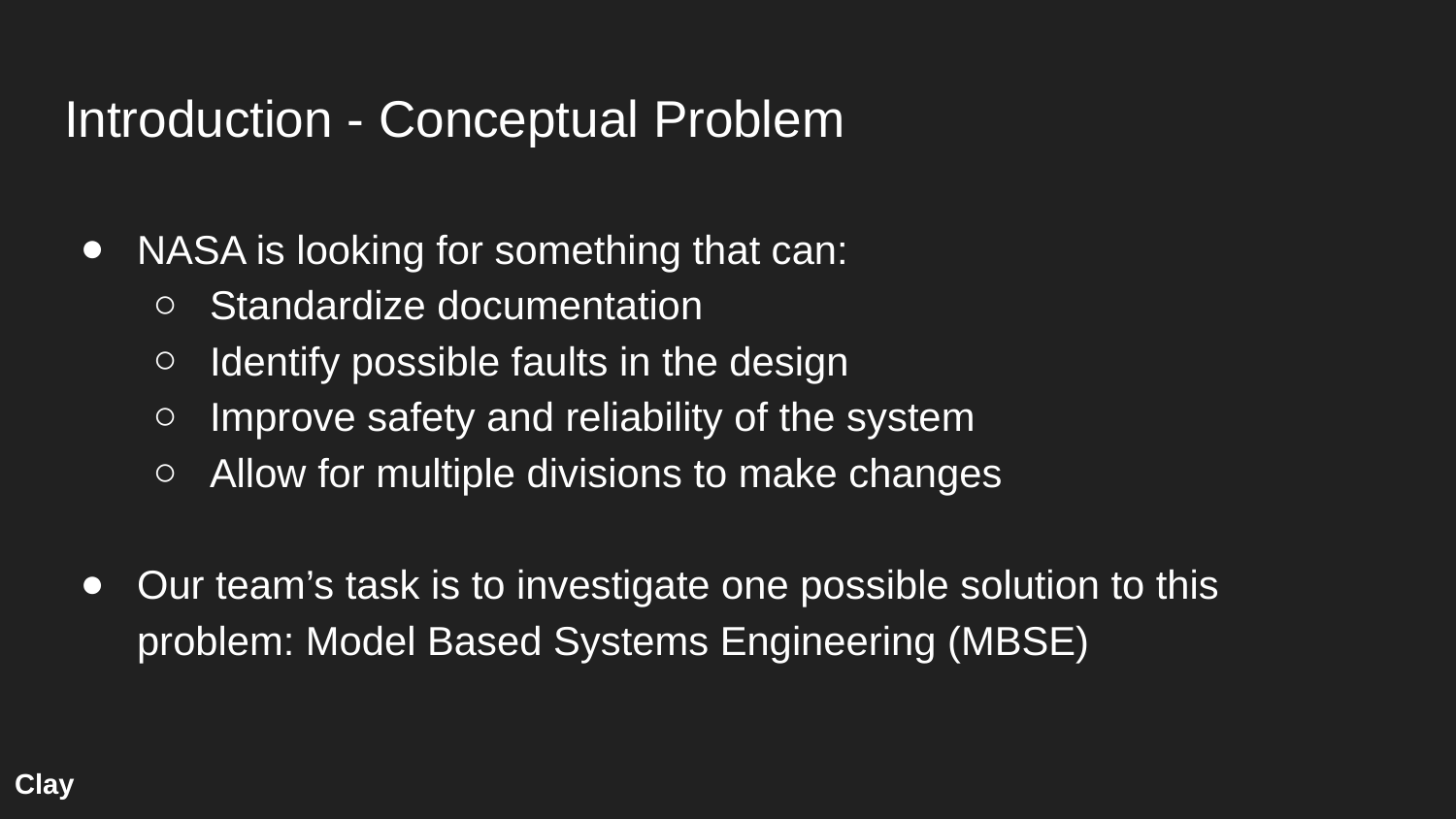

# Introduction - Conceptual Problem
NASA is looking for something that can:
Standardize documentation
Identify possible faults in the design
Improve safety and reliability of the system
Allow for multiple divisions to make changes
Our team’s task is to investigate one possible solution to this
problem: Model Based Systems Engineering (MBSE)
Clay